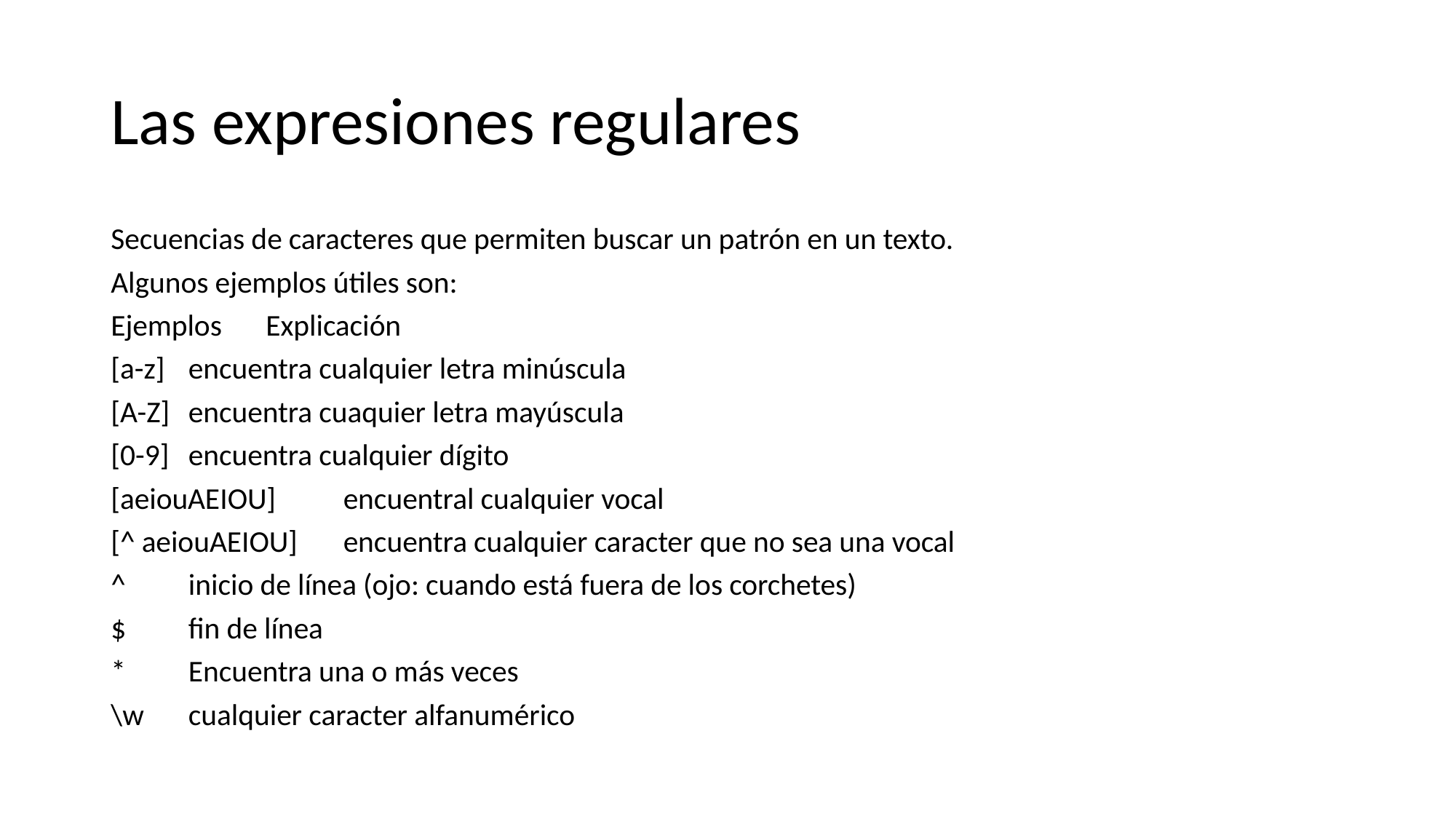

# Las expresiones regulares
Secuencias de caracteres que permiten buscar un patrón en un texto.
Algunos ejemplos útiles son:
Ejemplos		Explicación
[a-z]			encuentra cualquier letra minúscula
[А-Z]			encuentra cuaquier letra mayúscula
[0-9]			encuentra cualquier dígito
[aeiouAEIOU]		encuentral cualquier vocal
[^ aeiouAEIOU]	encuentra cualquier caracter que no sea una vocal
^			inicio de línea (ojo: cuando está fuera de los corchetes)
$			fin de línea
*			Encuentra una o más veces
\w			cualquier caracter alfanumérico